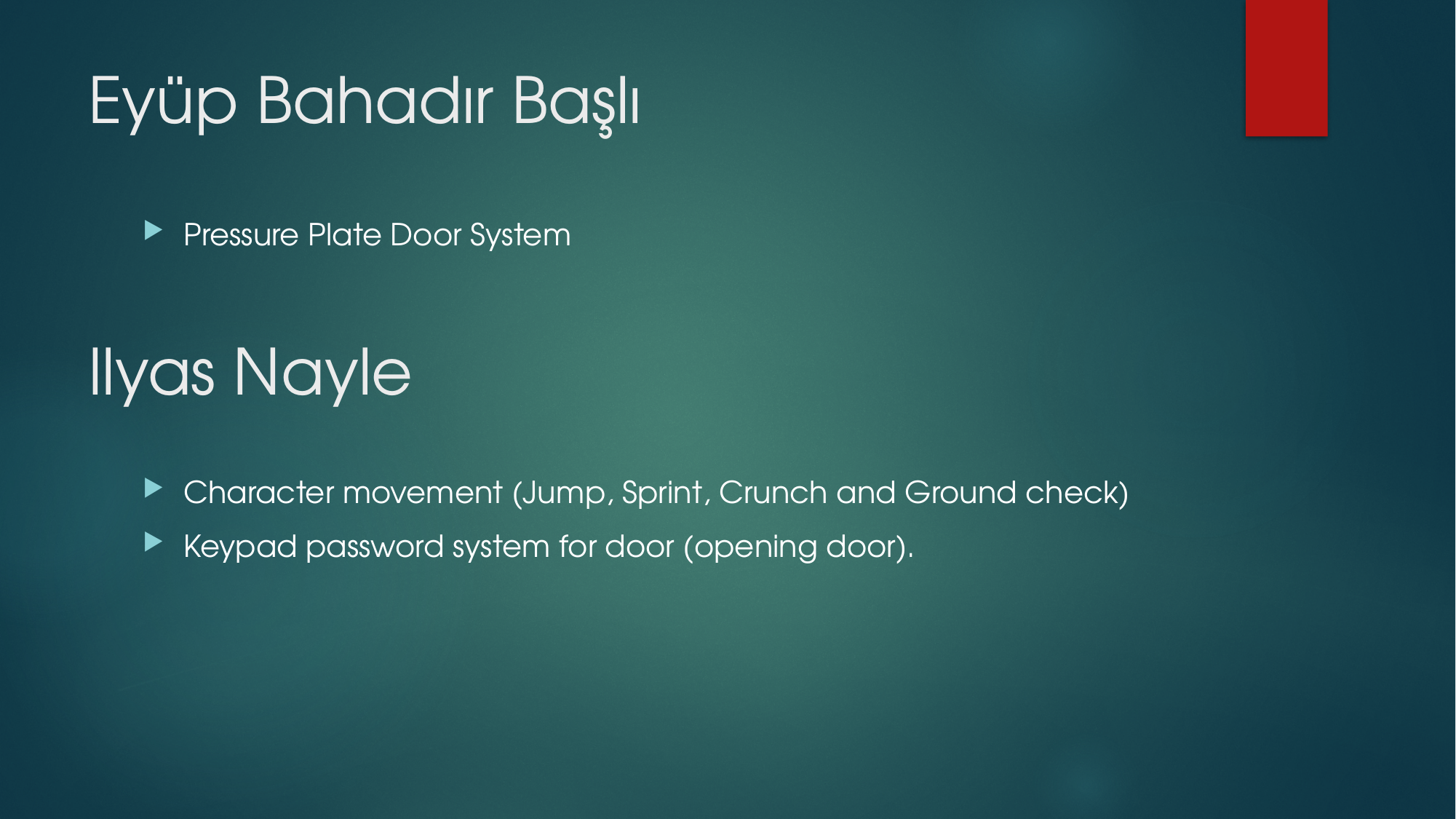

# Eyüp Bahadır Başlı
Pressure Plate Door System

Ilyas Nayle
Character movement (Jump, Sprint, Crunch and Ground check)
Keypad password system for door (opening door).